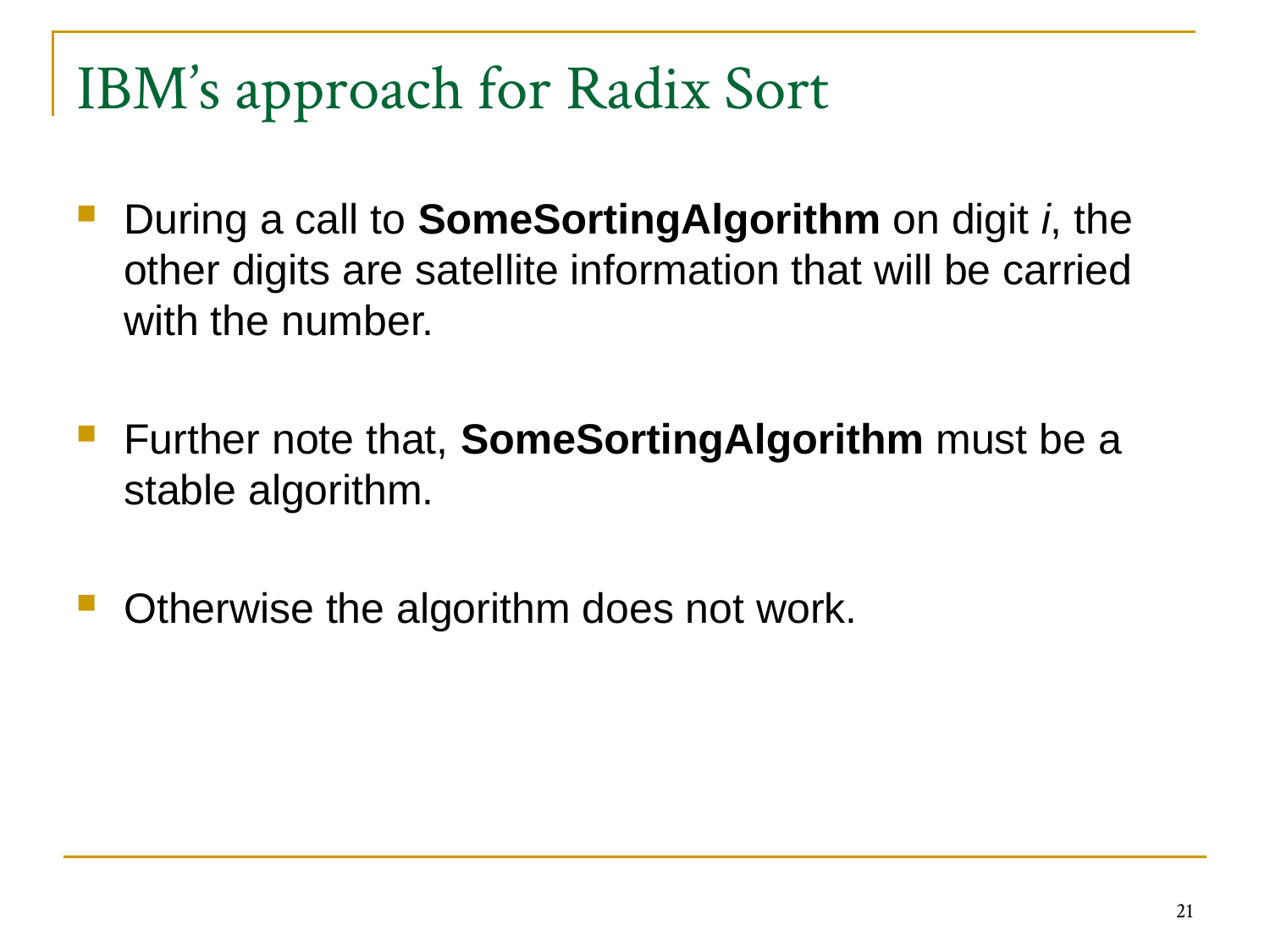

# IBM’s approach for Radix Sort
During a call to SomeSortingAlgorithm on digit i, the other digits are satellite information that will be carried with the number.

Further note that, SomeSortingAlgorithm must be a stable algorithm.

Otherwise the algorithm does not work.
21